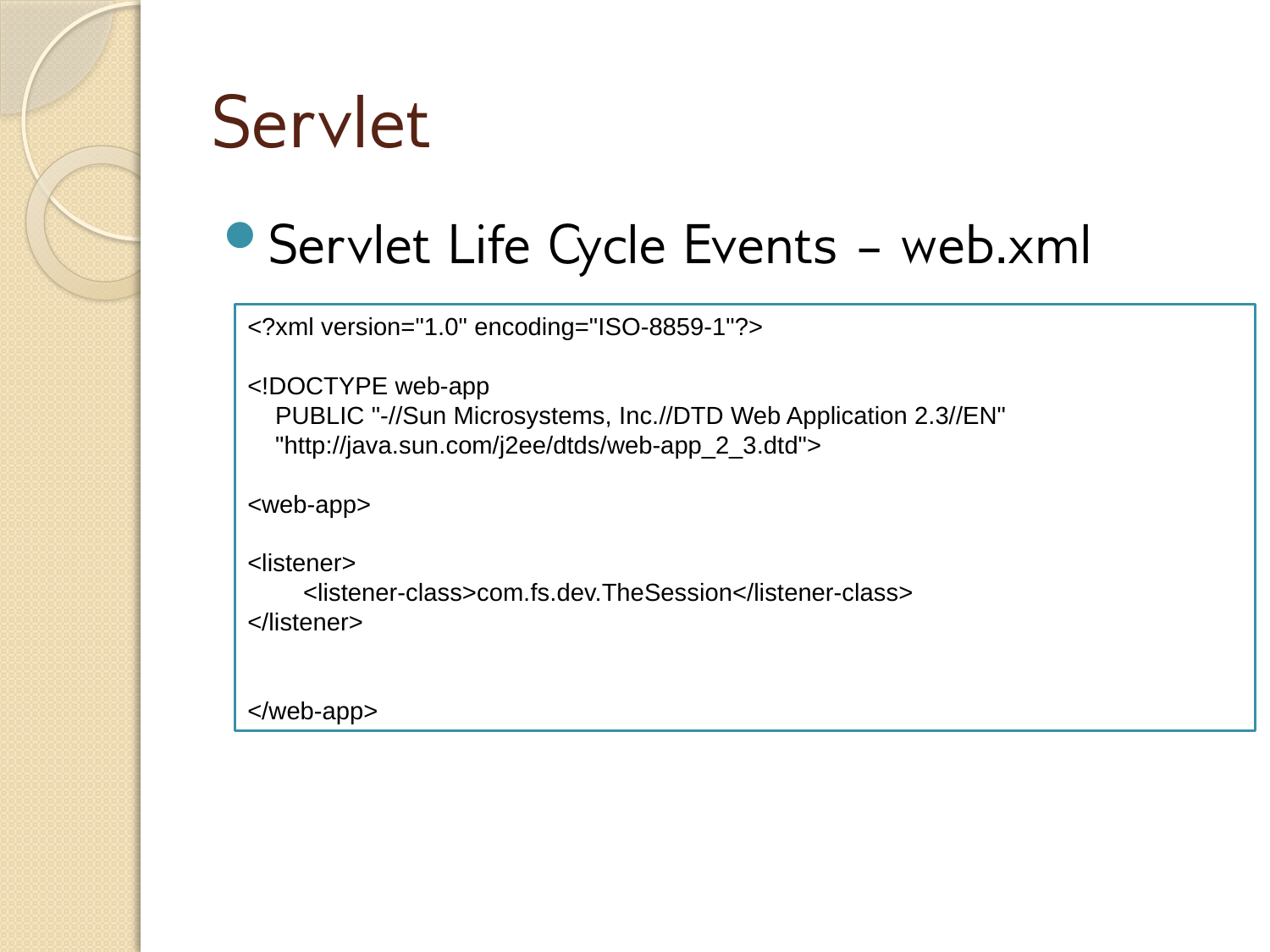

# Servlet
Servlet Life Cycle Events – web.xml

<?xml version="1.0" encoding="ISO-8859-1"?>

<!DOCTYPE web-app
    PUBLIC "-//Sun Microsystems, Inc.//DTD Web Application 2.3//EN"
    "http://java.sun.com/j2ee/dtds/web-app_2_3.dtd">

<web-app>

<listener>
        <listener-class>com.fs.dev.TheSession</listener-class>
</listener>

</web-app>